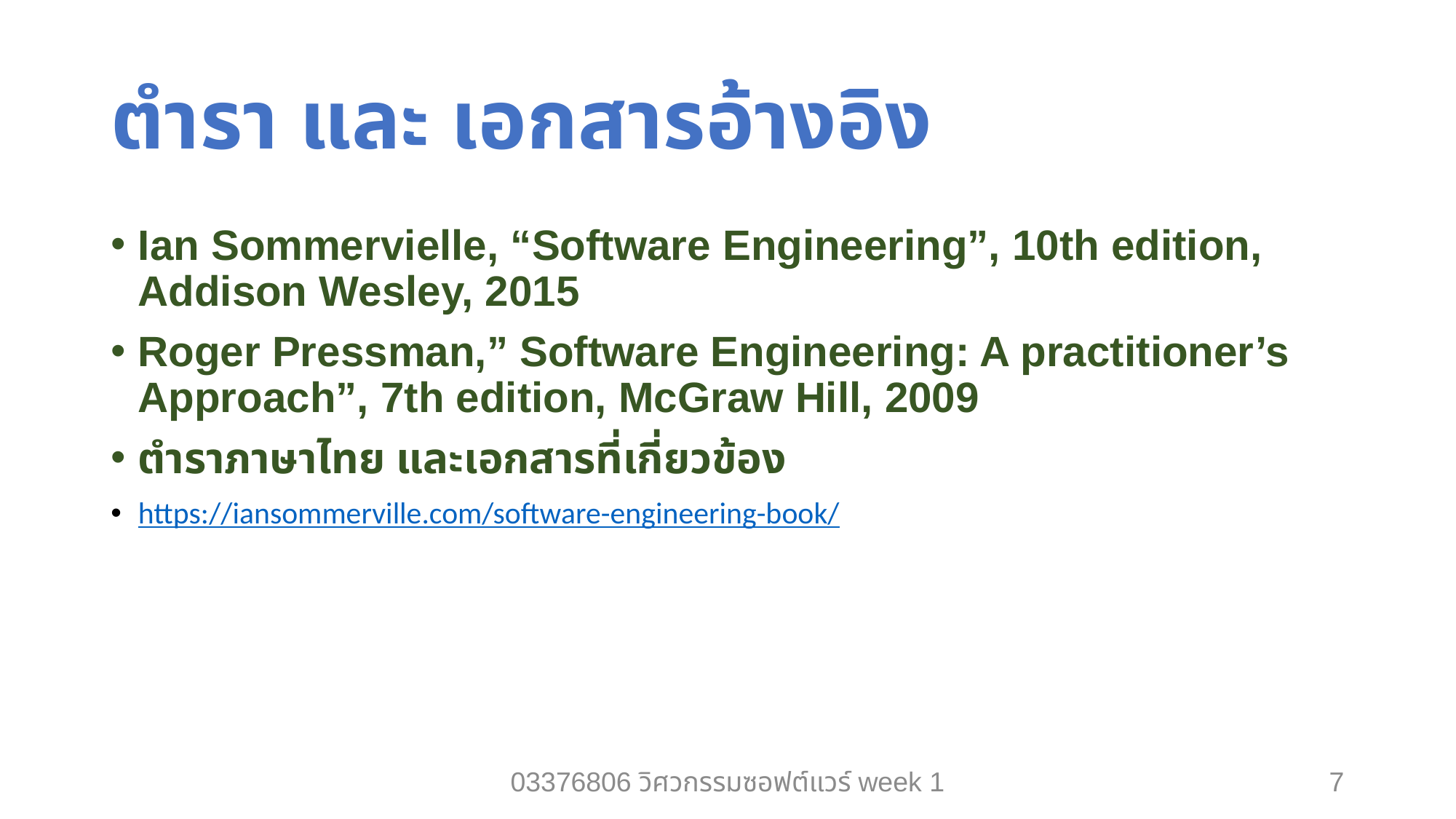

# ตำรา และ เอกสารอ้างอิง
Ian Sommervielle, “Software Engineering”, 10th edition, Addison Wesley, 2015
Roger Pressman,” Software Engineering: A practitioner’s Approach”, 7th edition, McGraw Hill, 2009
ตำราภาษาไทย และเอกสารที่เกี่ยวข้อง
https://iansommerville.com/software-engineering-book/
03376806 วิศวกรรมซอฟต์แวร์ week 1
7